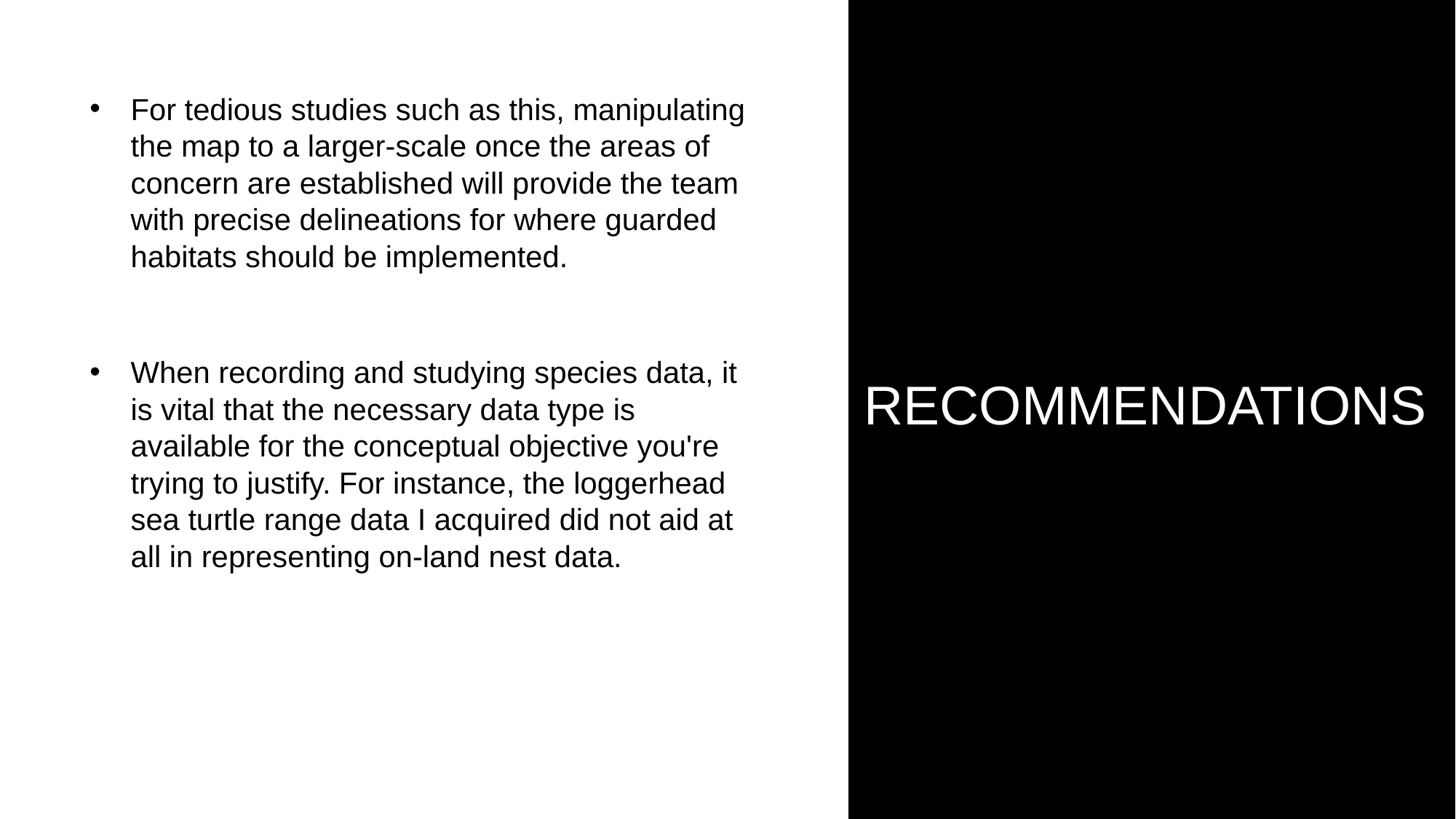

For tedious studies such as this, manipulating the map to a larger-scale once the areas of concern are established will provide the team with precise delineations for where guarded habitats should be implemented.

When recording and studying species data, it is vital that the necessary data type is available for the conceptual objective you're trying to justify. For instance, the loggerhead sea turtle range data I acquired did not aid at all in representing on-land nest data.
# RECOMMENDATIONS